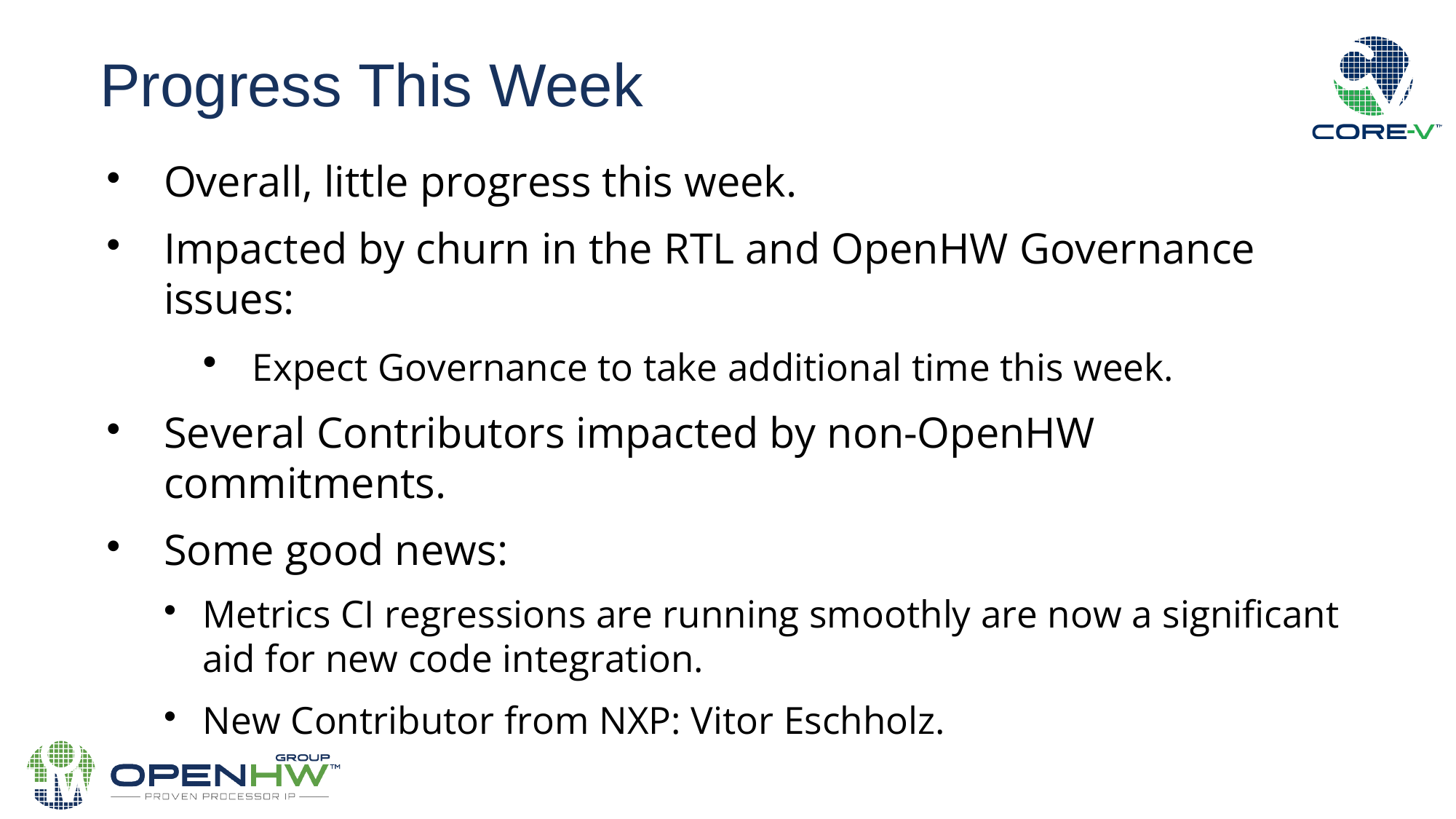

Progress This Week
Overall, little progress this week.
Impacted by churn in the RTL and OpenHW Governance issues:
 Expect Governance to take additional time this week.
Several Contributors impacted by non-OpenHW commitments.
Some good news:
Metrics CI regressions are running smoothly are now a significant aid for new code integration.
New Contributor from NXP: Vitor Eschholz.